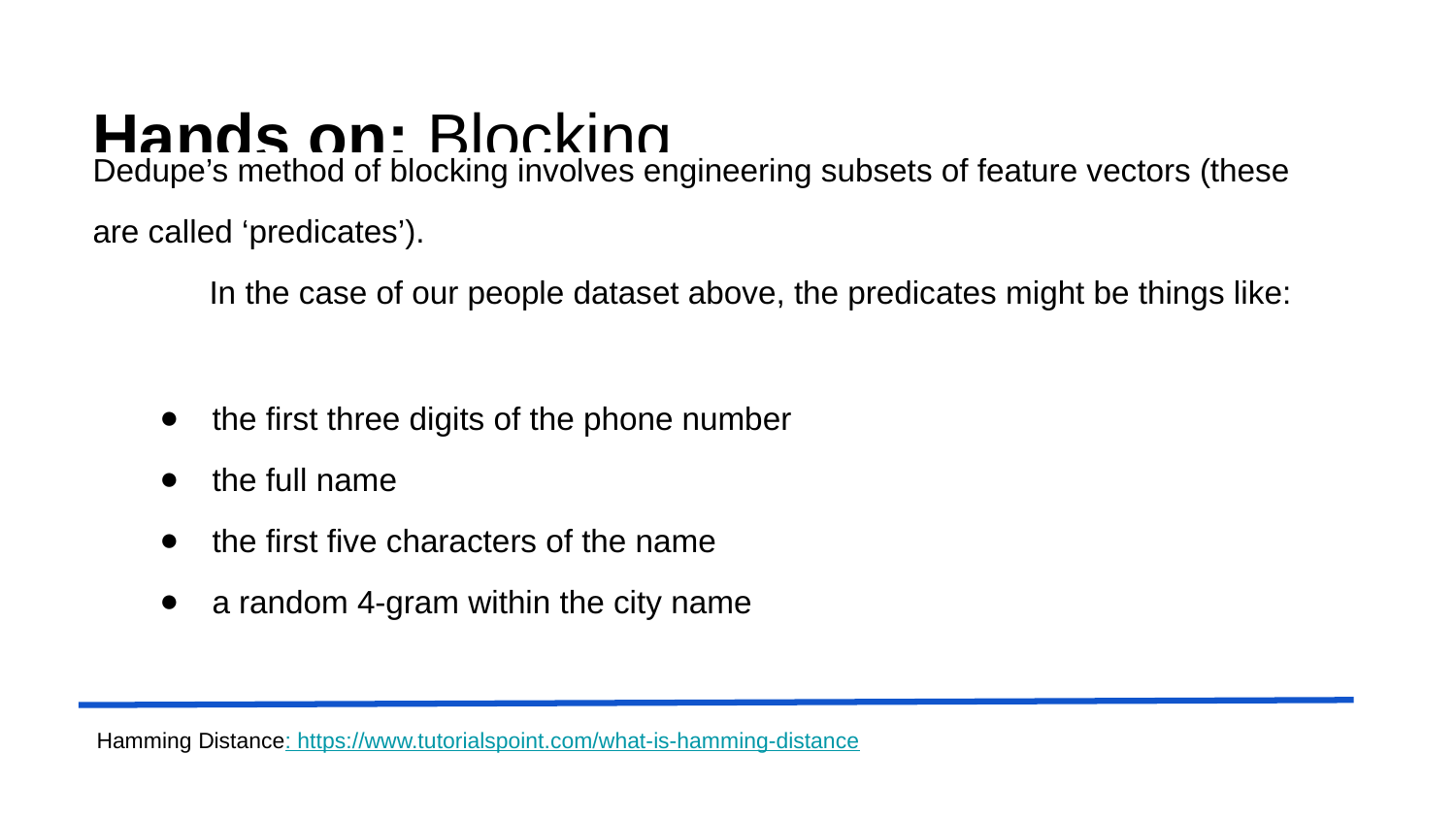

Hands on: Blocking

Dedupe’s method of blocking involves engineering subsets of feature vectors (these are called ‘predicates’).                                                                                                                   In the case of our people dataset above, the predicates might be things like:
the first three digits of the phone number
the full name
the first five characters of the name
a random 4-gram within the city name

Hamming Distance: https://www.tutorialspoint.com/what-is-hamming-distance